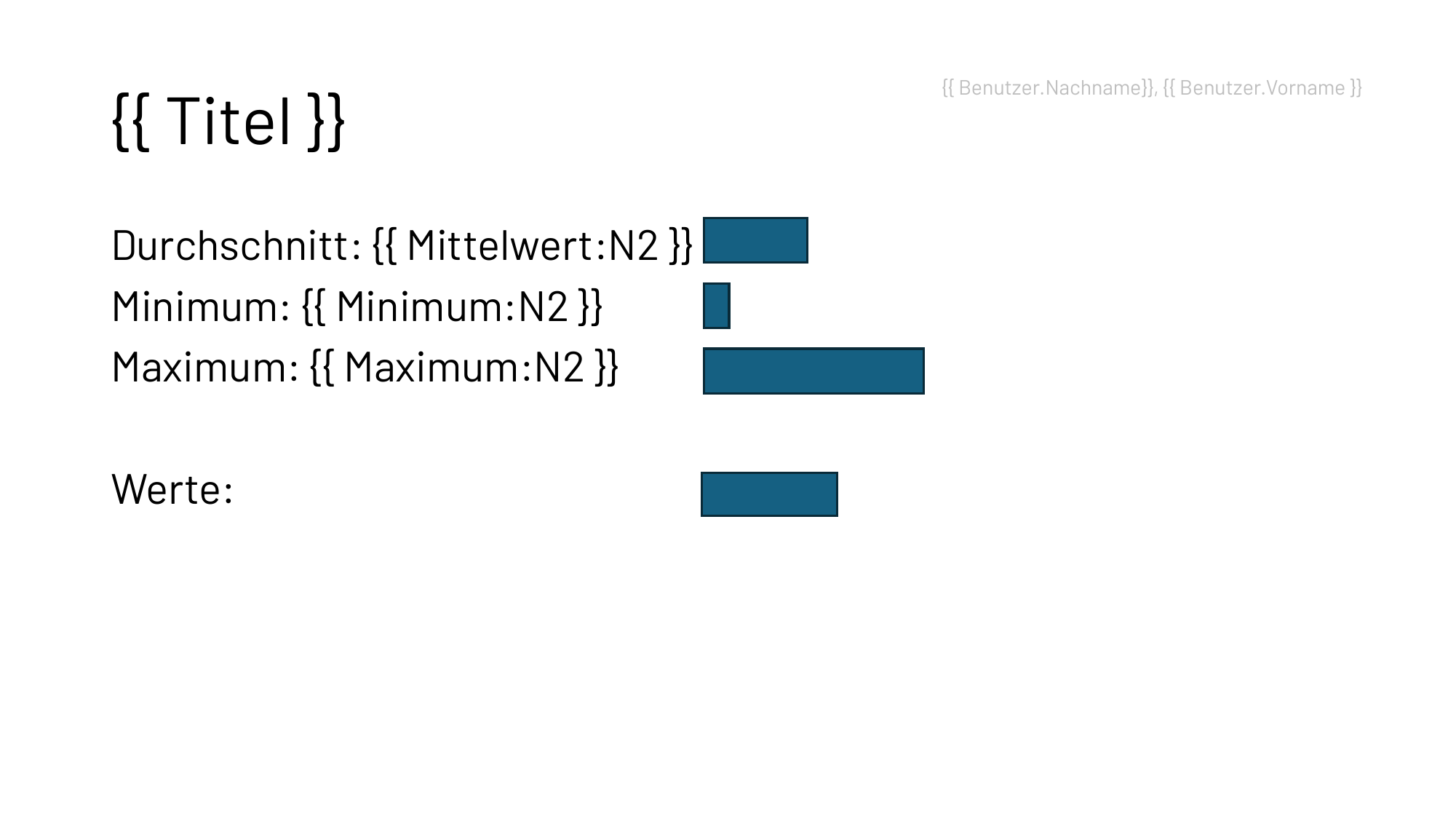

# {{ Titel }}
{{ Benutzer.Nachname}}, {{ Benutzer.Vorname }}
Durchschnitt: {{ Mittelwert:N2 }}
Minimum: {{ Minimum:N2 }}
Maximum: {{ Maximum:N2 }}

Werte: